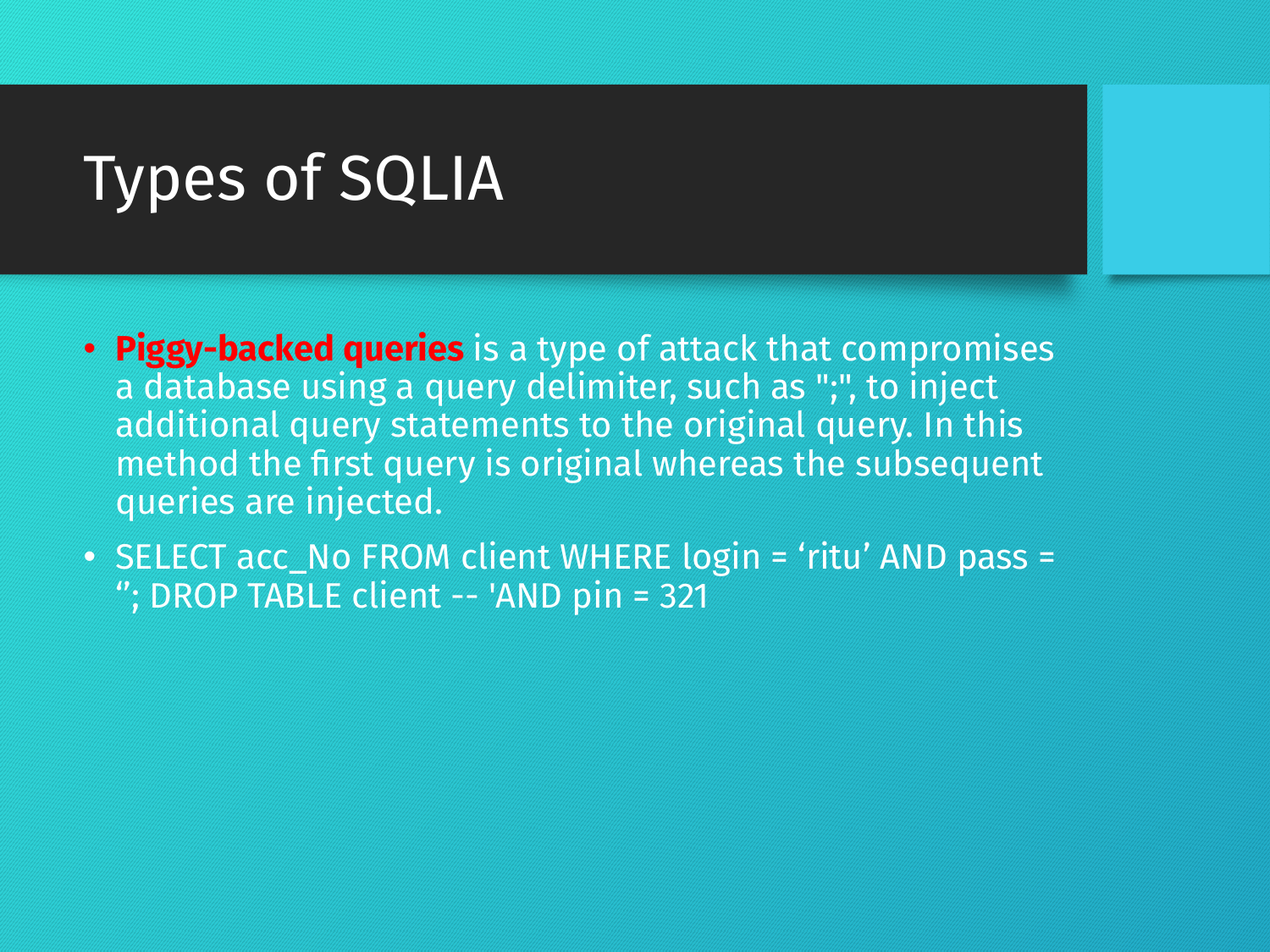

# Types of SQLIA
Piggy-backed queries is a type of attack that compromises a database using a query delimiter, such as ";", to inject additional query statements to the original query. In this method the first query is original whereas the subsequent queries are injected.
SELECT acc_No FROM client WHERE login = ‘ritu’ AND pass = ‘’; DROP TABLE client -- 'AND pin = 321